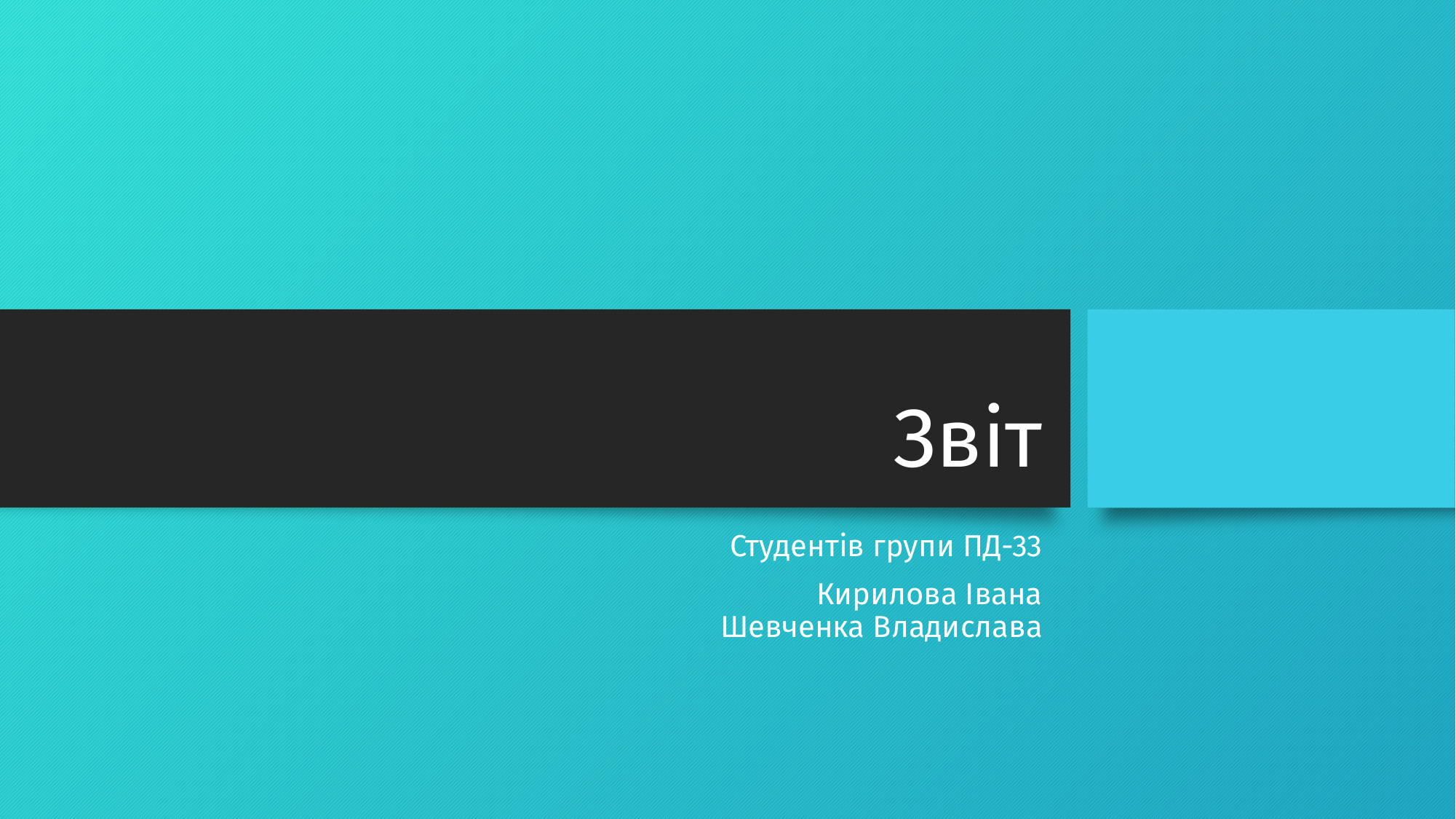

# Звiт
Студентiв групи ПД-33
Кирилова Iвана
Шевченка Владислава